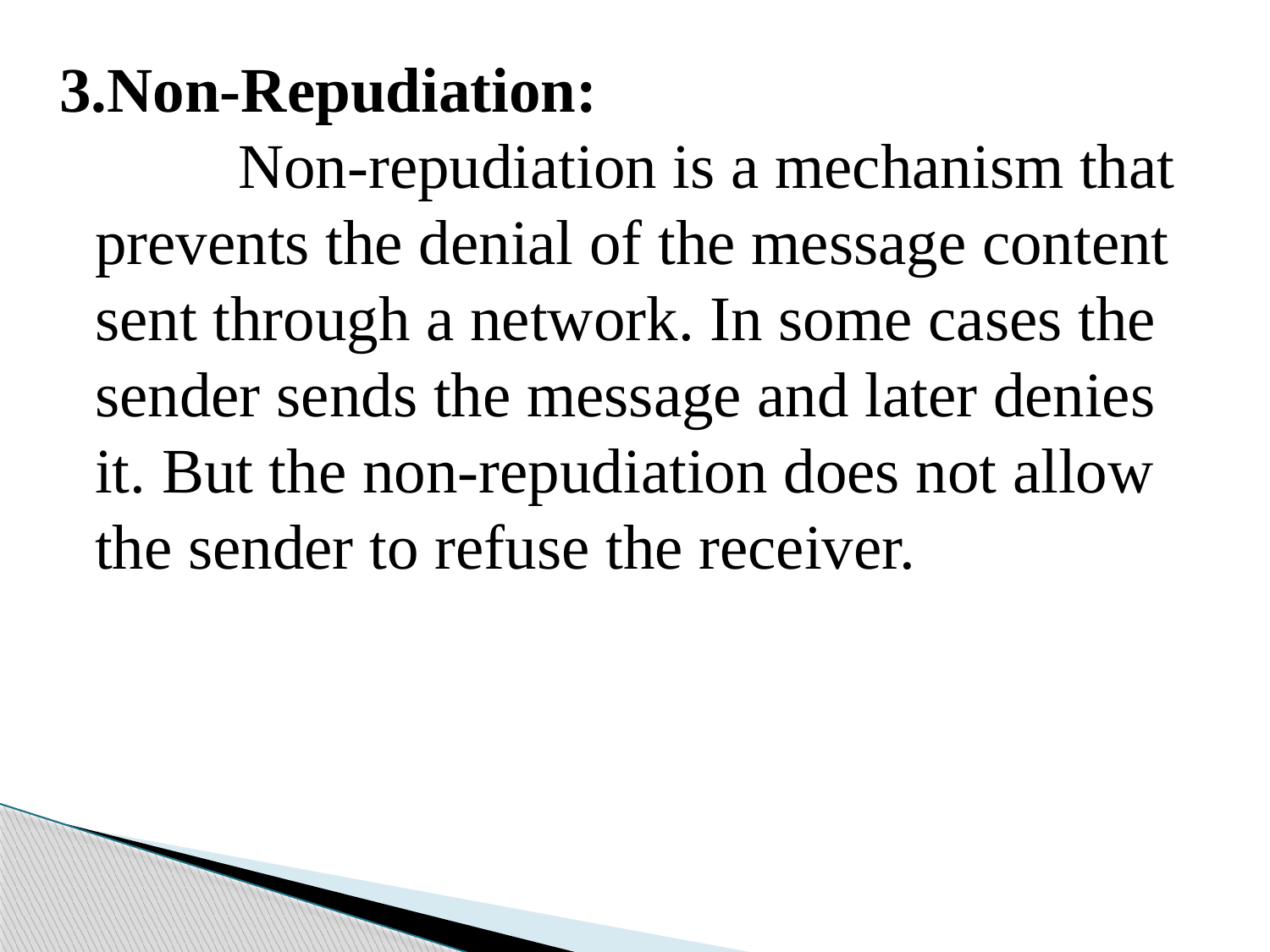

3.Non-Repudiation: 
         Non-repudiation is a mechanism that prevents the denial of the message content sent through a network. In some cases the sender sends the message and later denies it. But the non-repudiation does not allow the sender to refuse the receiver.